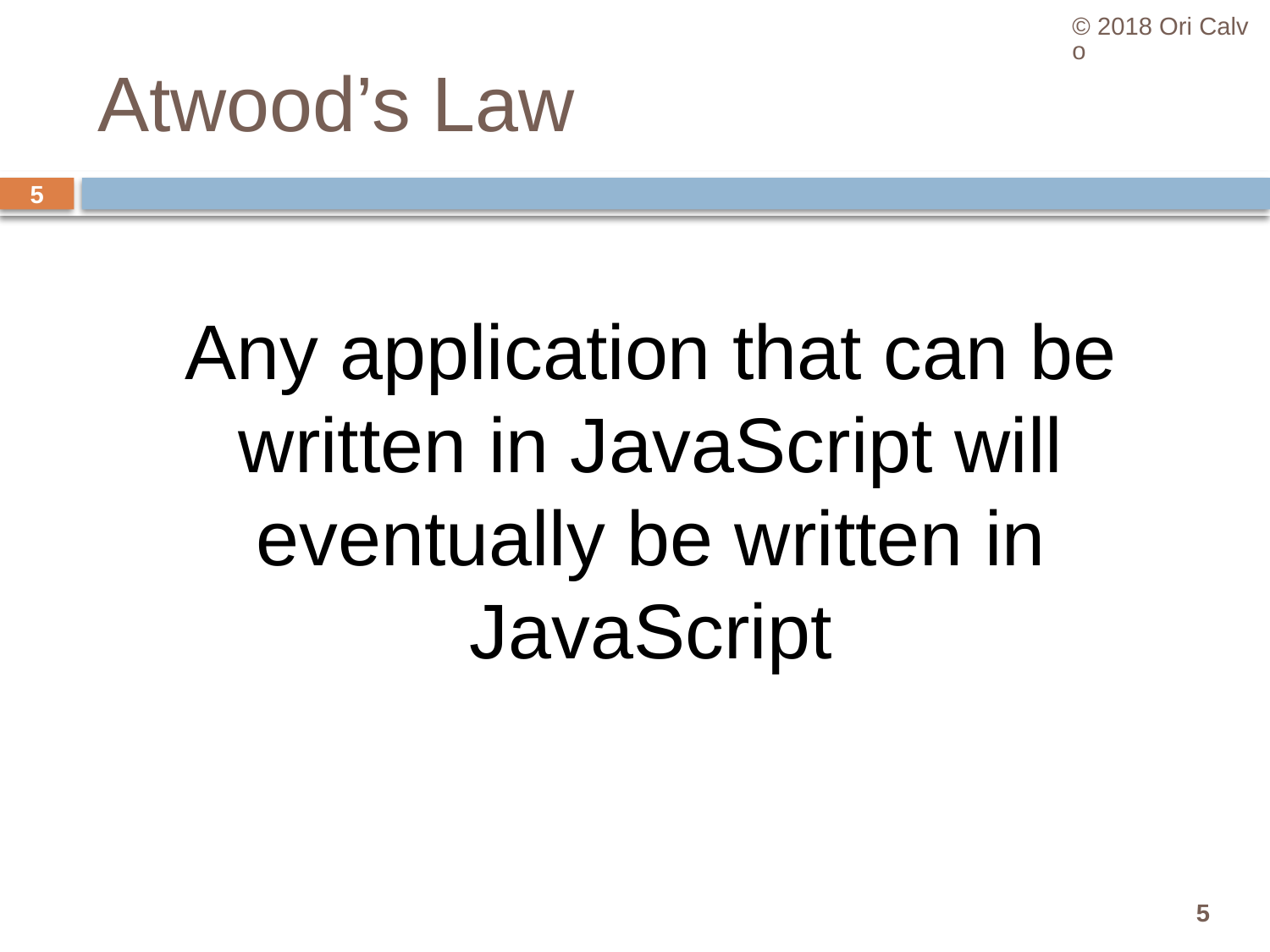

© 2018 Ori Calvo
# Atwood’s Law
5

Any application that can be written in JavaScript will eventually be written in JavaScript